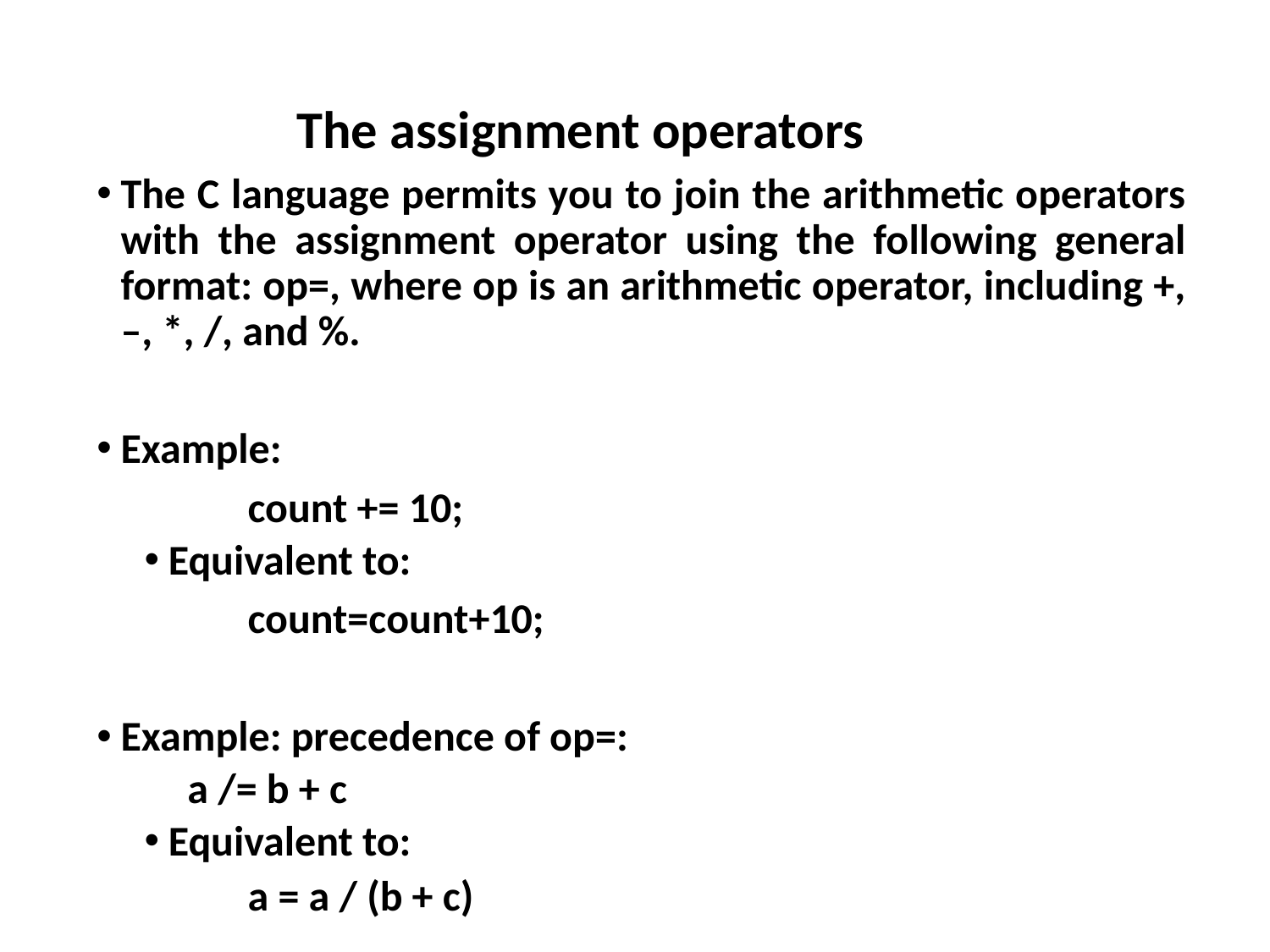

# The assignment operators
The C language permits you to join the arithmetic operators with the assignment operator using the following general format: op=, where op is an arithmetic operator, including +, –, *, /, and %.

Example:
		count += 10;
Equivalent to:
		count=count+10;

Example: precedence of op=:
	  a /= b + c
Equivalent to:
		a = a / (b + c)

31